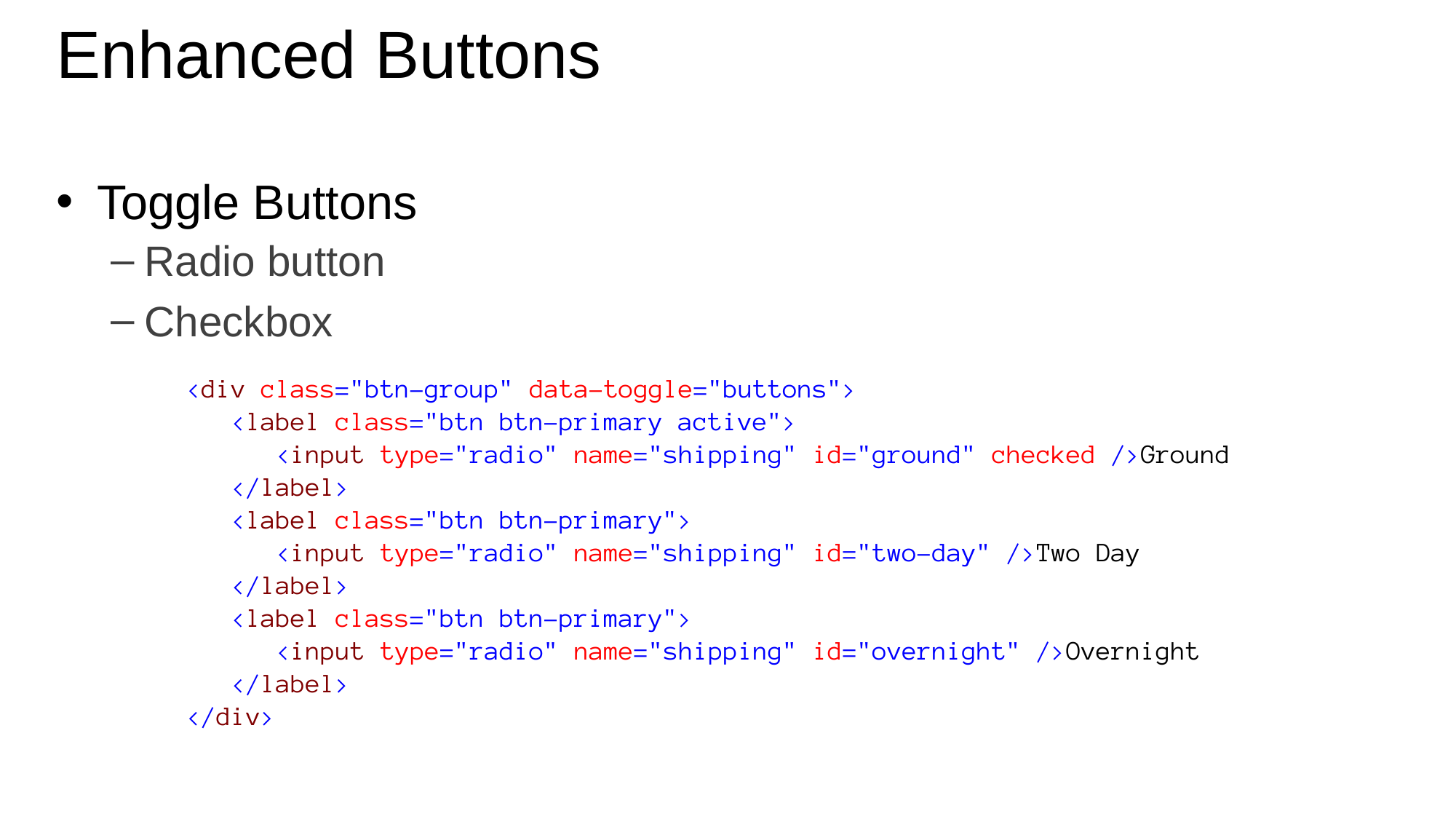

# Enhanced Buttons
Toggle Buttons
Radio button
Checkbox
<div class="btn-group" data-toggle="buttons">
   <label class="btn btn-primary active">
      <input type="radio" name="shipping" id="ground" checked />Ground
   </label>
   <label class="btn btn-primary">
      <input type="radio" name="shipping" id="two-day" />Two Day
   </label>
   <label class="btn btn-primary">
      <input type="radio" name="shipping" id="overnight" />Overnight
   </label>
</div>